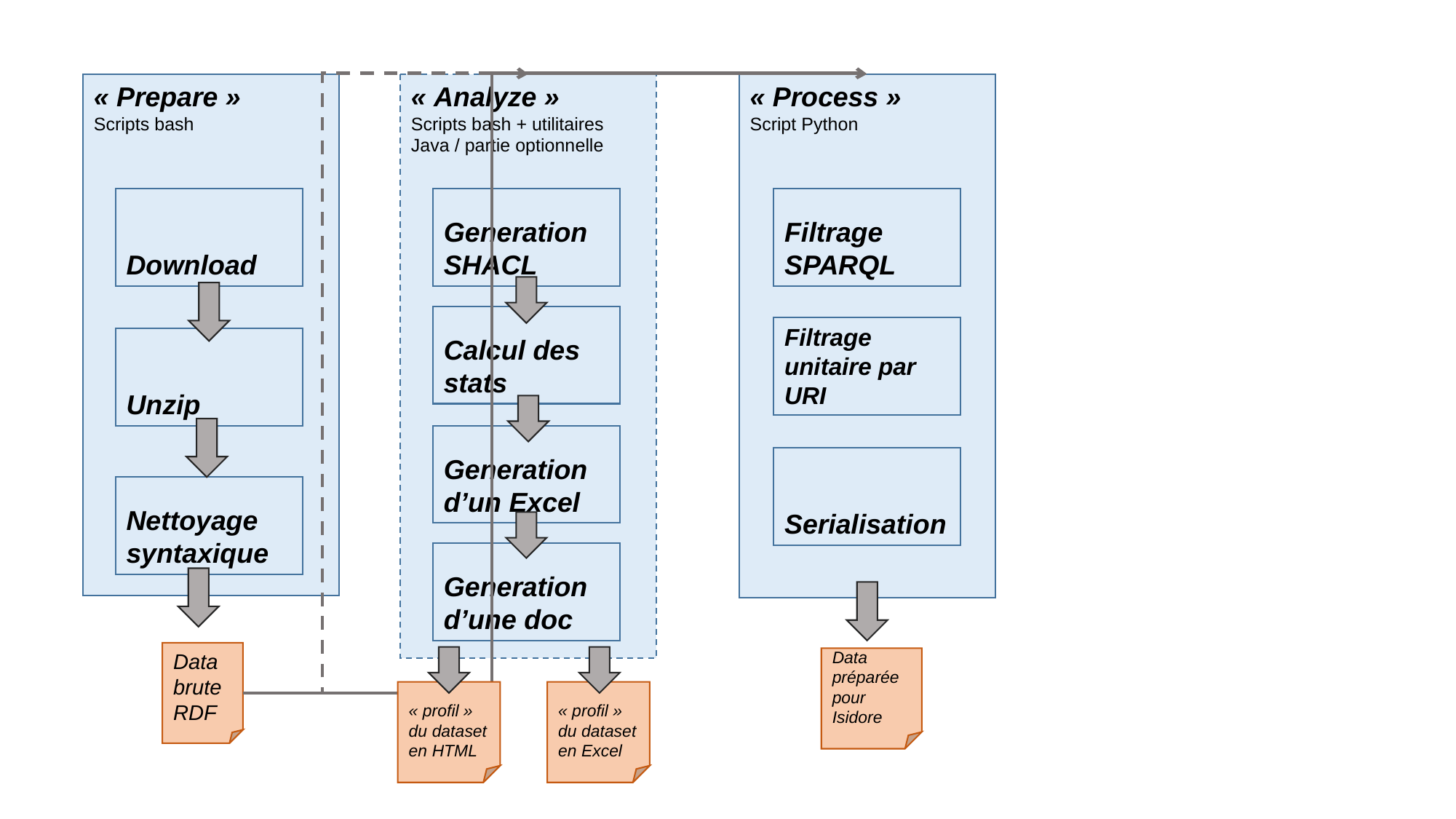

« Prepare »
Scripts bash
« Analyze »
Scripts bash + utilitaires Java / partie optionnelle
« Process »
Script Python
Generation SHACL
Download
Filtrage SPARQL

Calcul des stats
Filtrage unitaire par URI
Unzip

Generation d’un Excel

Serialisation
Nettoyage syntaxique

Generation d’une doc

Data brute RDF
Data préparée pour Isidore

« profil » du dataset en HTML
« profil » du dataset en Excel